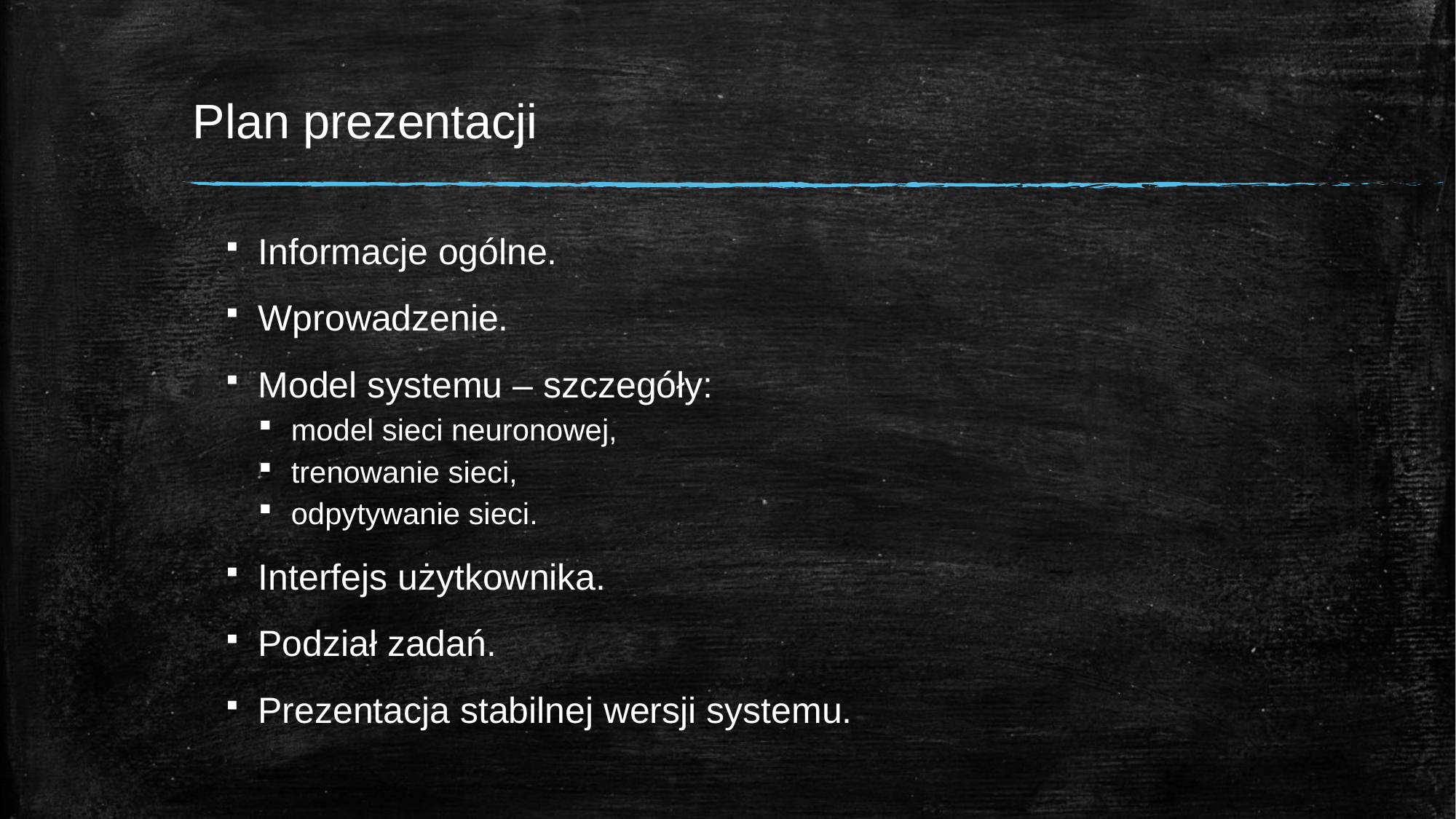

# Plan prezentacji
Informacje ogólne.
Wprowadzenie.
Model systemu – szczegóły:
model sieci neuronowej,
trenowanie sieci,
odpytywanie sieci.
Interfejs użytkownika.
Podział zadań.
Prezentacja stabilnej wersji systemu.